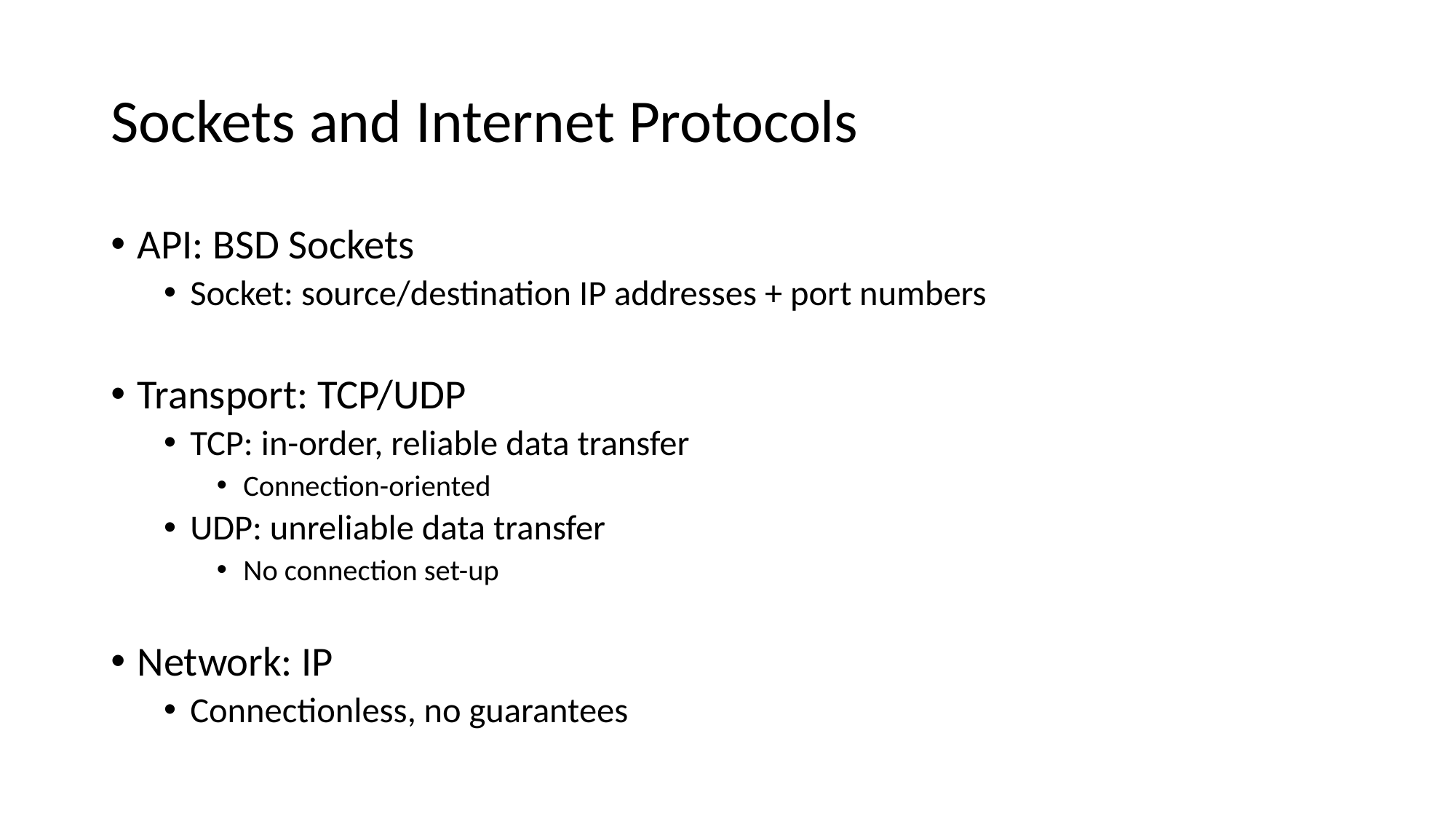

# Sockets and Internet Protocols
API: BSD Sockets
Socket: source/destination IP addresses + port numbers

Transport: TCP/UDP
TCP: in-order, reliable data transfer
Connection-oriented
UDP: unreliable data transfer
No connection set-up

Network: IP
Connectionless, no guarantees